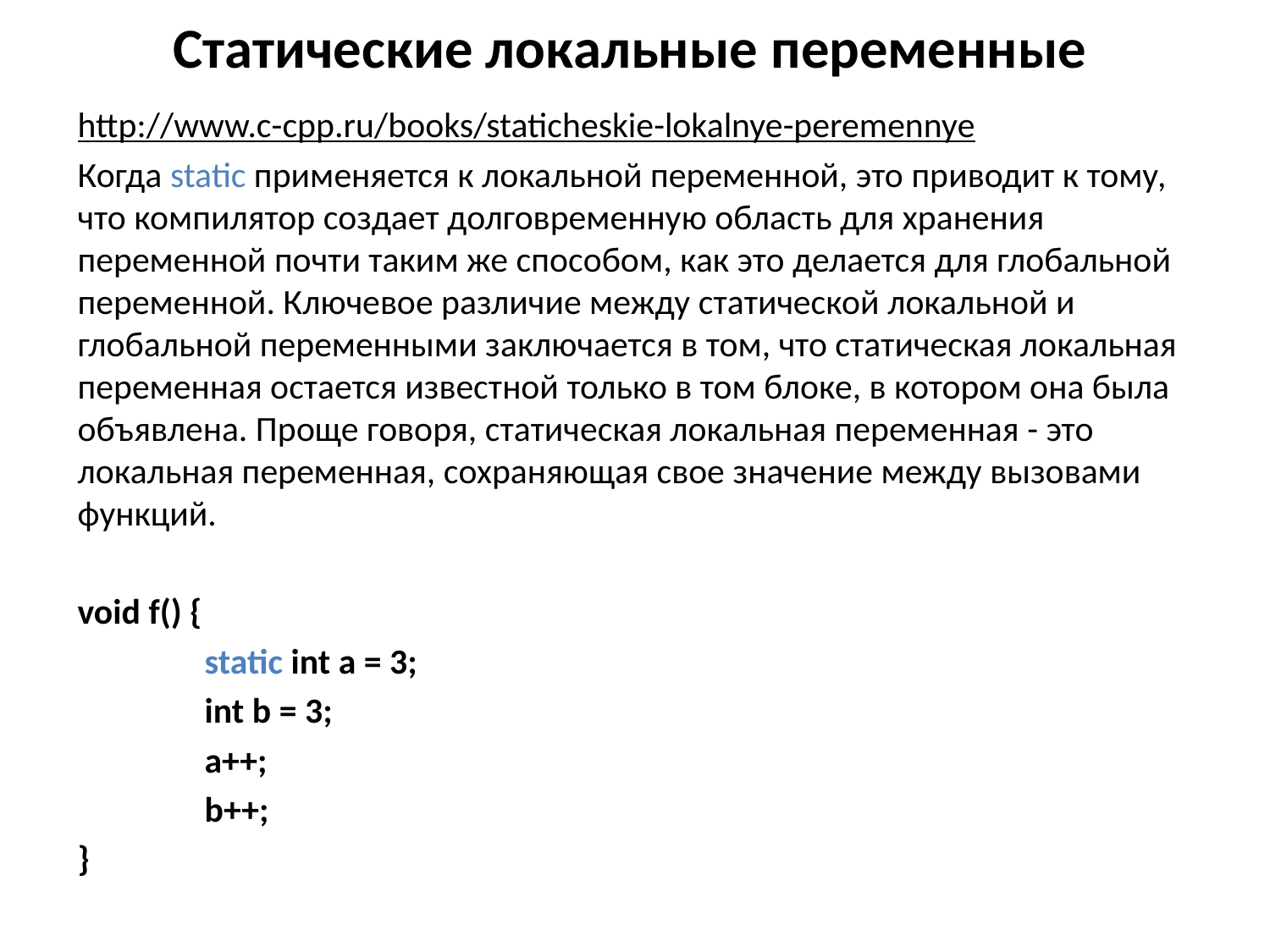

# Статические локальные переменные
http://www.c-cpp.ru/books/staticheskie-lokalnye-peremennye
Когда static применяется к локальной переменной, это приводит к тому, что компилятор создает долговременную область для хранения переменной почти таким же способом, как это делается для глобальной переменной. Ключевое различие между статической локальной и глобальной переменными заключается в том, что статическая локальная переменная остается известной только в том блоке, в котором она была объявлена. Проще говоря, статическая локальная переменная - это локальная переменная, сохраняющая свое значение между вызовами функций.

void f() {
	static int a = 3;
	int b = 3;
	a++;
	b++;
}